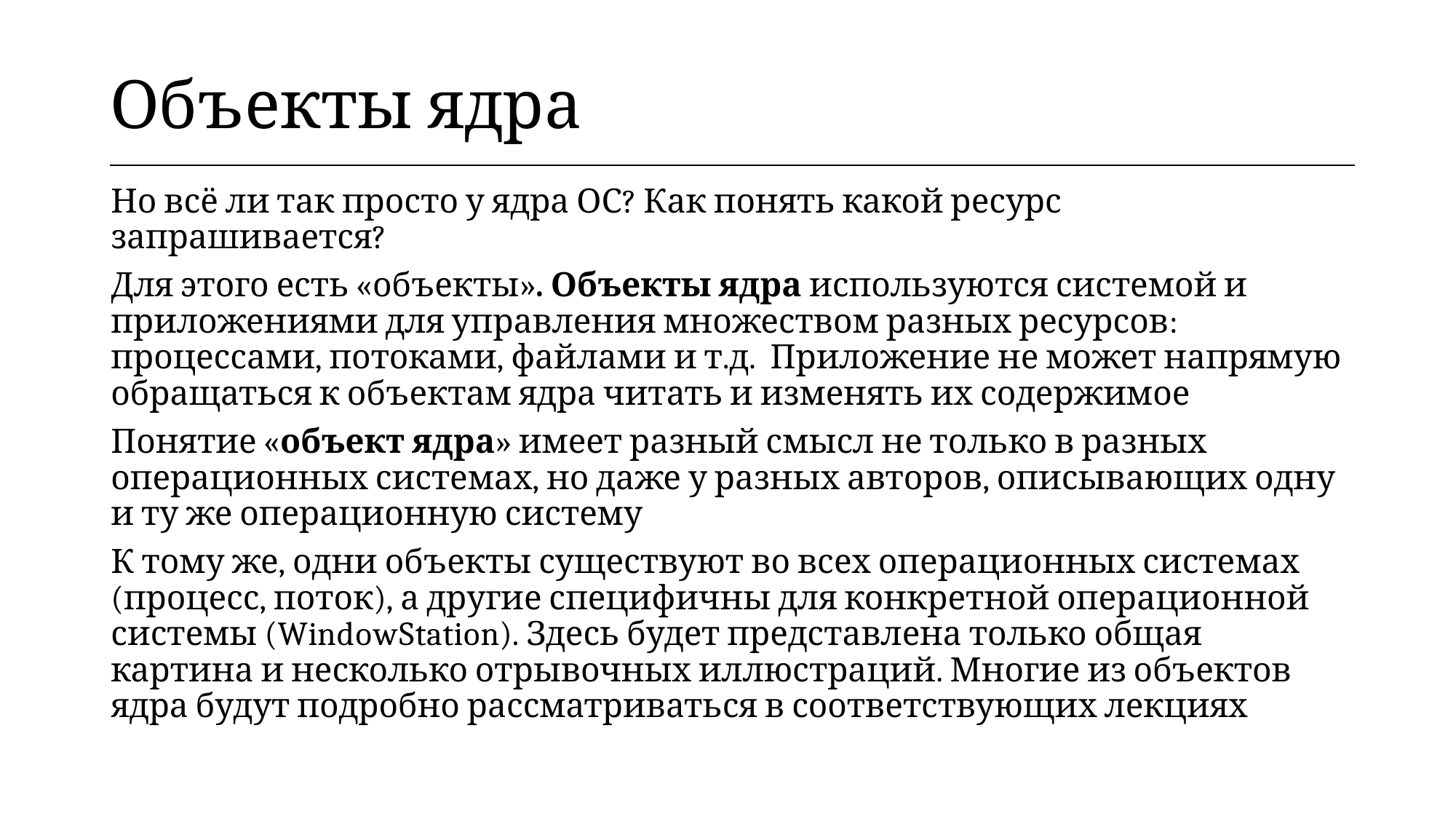

| Объекты ядра |
| --- |
Но всё ли так просто у ядра ОС? Как понять какой ресурс запрашивается?
Для этого есть «объекты». Объекты ядра используются системой и приложениями для управления множеством разных ресурсов: процессами, потоками, файлами и т.д.  Приложение не может напрямую обращаться к объектам ядра читать и изменять их содержимое
Понятие «объект ядра» имеет разный смысл не только в разных операционных системах, но даже у разных авторов, описывающих одну и ту же операционную систему
К тому же, одни объекты существуют во всех операционных системах (процесс, поток), а другие специфичны для конкретной операционной системы (WindowStation). Здесь будет представлена только общая картина и несколько отрывочных иллюстраций. Многие из объектов ядра будут подробно рассматриваться в соответствующих лекциях